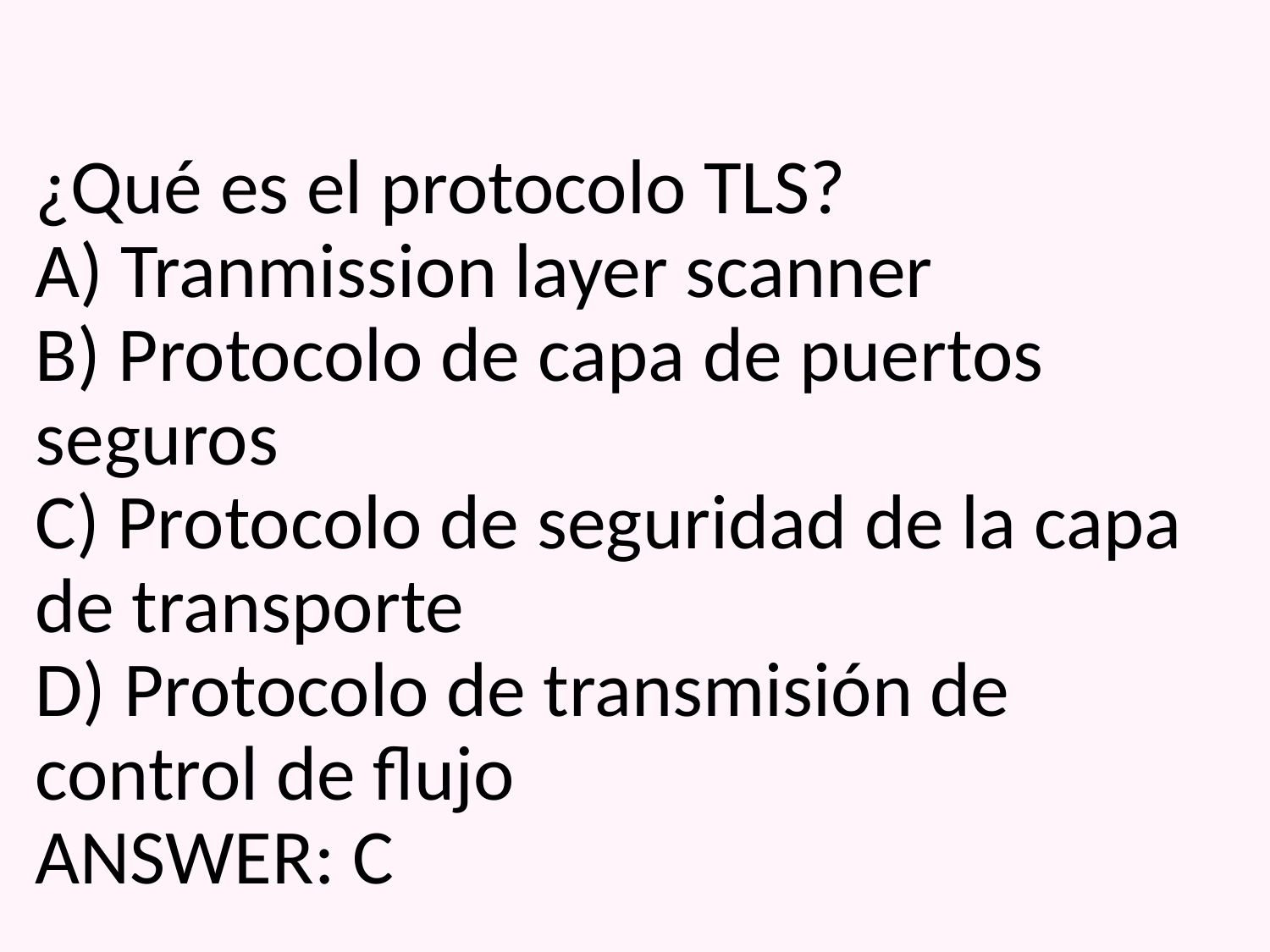

# ¿Qué es el protocolo TLS? A) Tranmission layer scanner B) Protocolo de capa de puertos seguros C) Protocolo de seguridad de la capa de transporte D) Protocolo de transmisión de control de flujo ANSWER: C